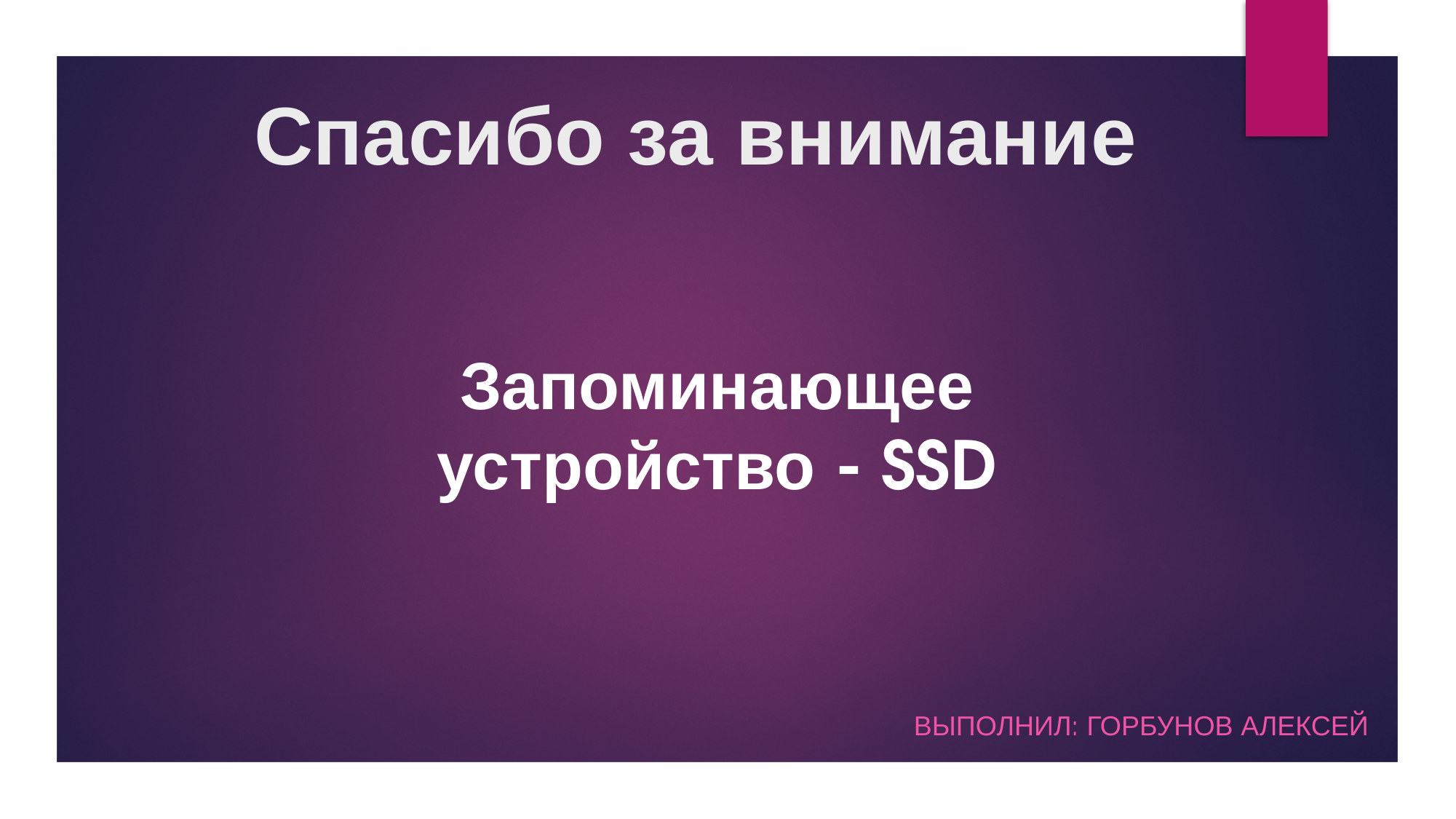

# Спасибо за внимание
Запоминающее устройство - SSD
Выполнил: Горбунов Алексей